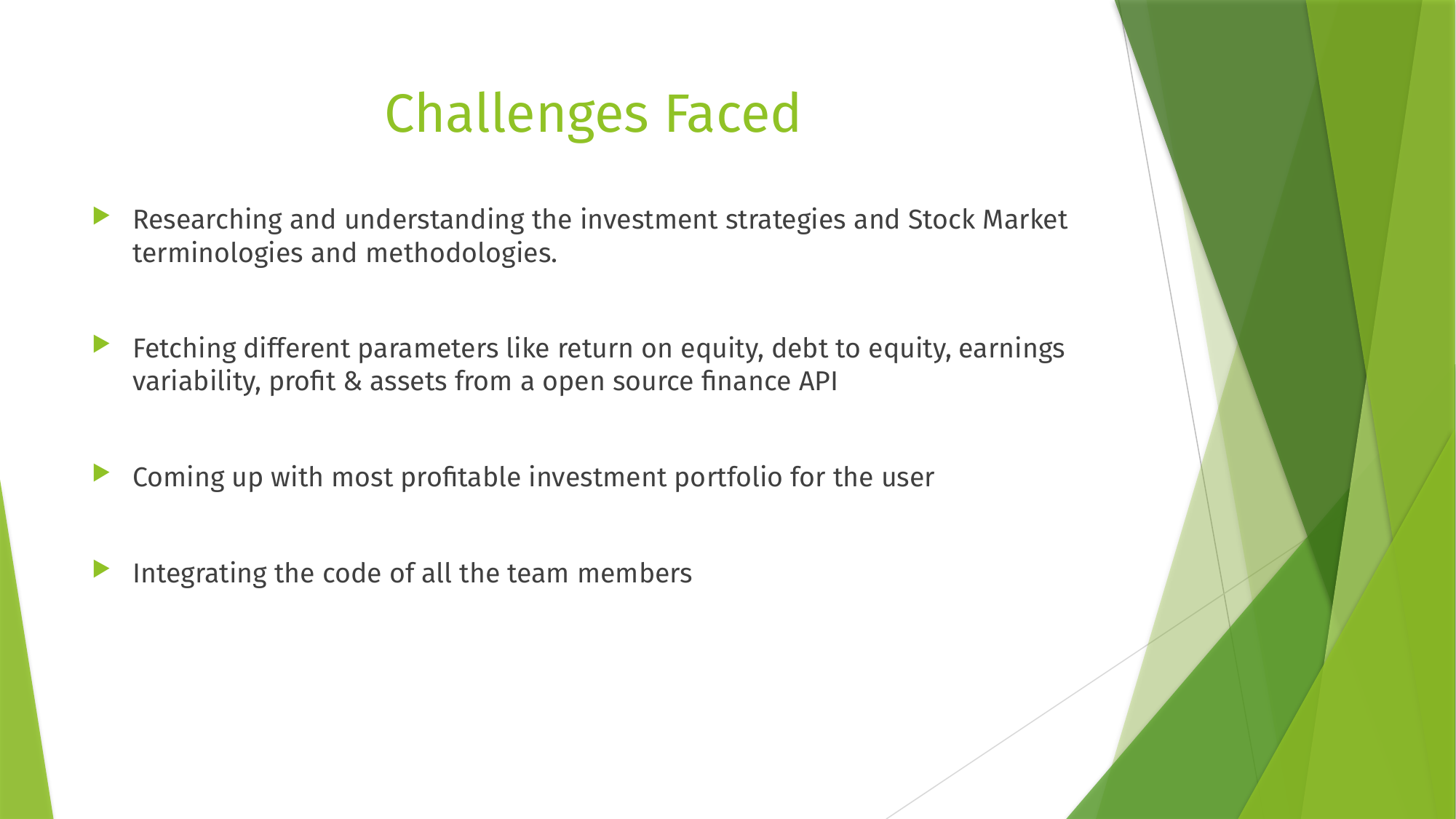

# Challenges Faced

Researching and understanding the investment strategies and Stock Market terminologies and methodologies.

Fetching different parameters like return on equity, debt to equity, earnings variability, profit & assets from a open source finance API

Coming up with most profitable investment portfolio for the user

Integrating the code of all the team members